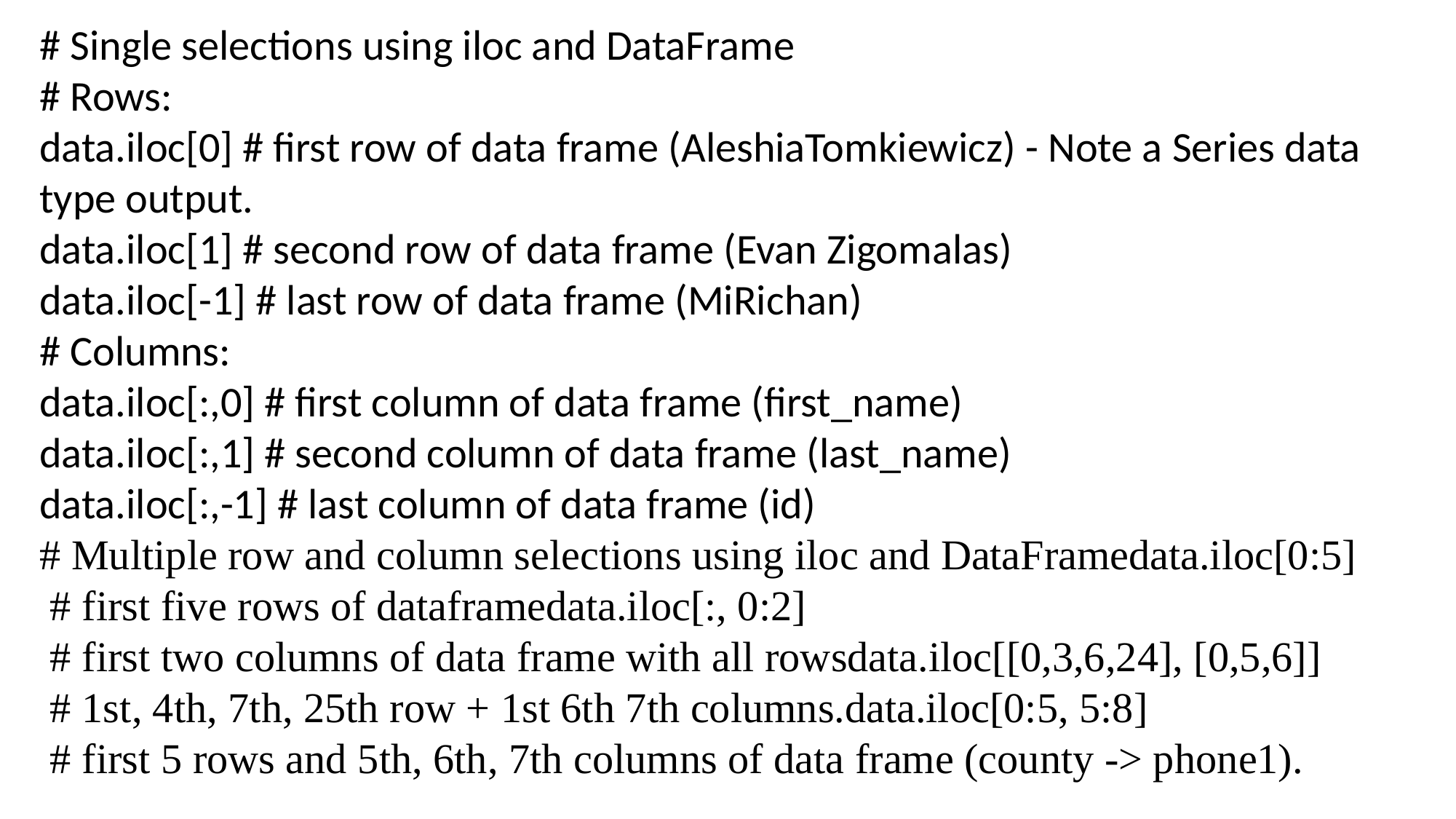

# Single selections using iloc and DataFrame
# Rows:
data.iloc[0] # first row of data frame (AleshiaTomkiewicz) - Note a Series data type output.
data.iloc[1] # second row of data frame (Evan Zigomalas)
data.iloc[-1] # last row of data frame (MiRichan)
# Columns:
data.iloc[:,0] # first column of data frame (first_name)
data.iloc[:,1] # second column of data frame (last_name)
data.iloc[:,-1] # last column of data frame (id)
# Multiple row and column selections using iloc and DataFramedata.iloc[0:5]
 # first five rows of dataframedata.iloc[:, 0:2]
 # first two columns of data frame with all rowsdata.iloc[[0,3,6,24], [0,5,6]]
 # 1st, 4th, 7th, 25th row + 1st 6th 7th columns.data.iloc[0:5, 5:8]
 # first 5 rows and 5th, 6th, 7th columns of data frame (county -> phone1).